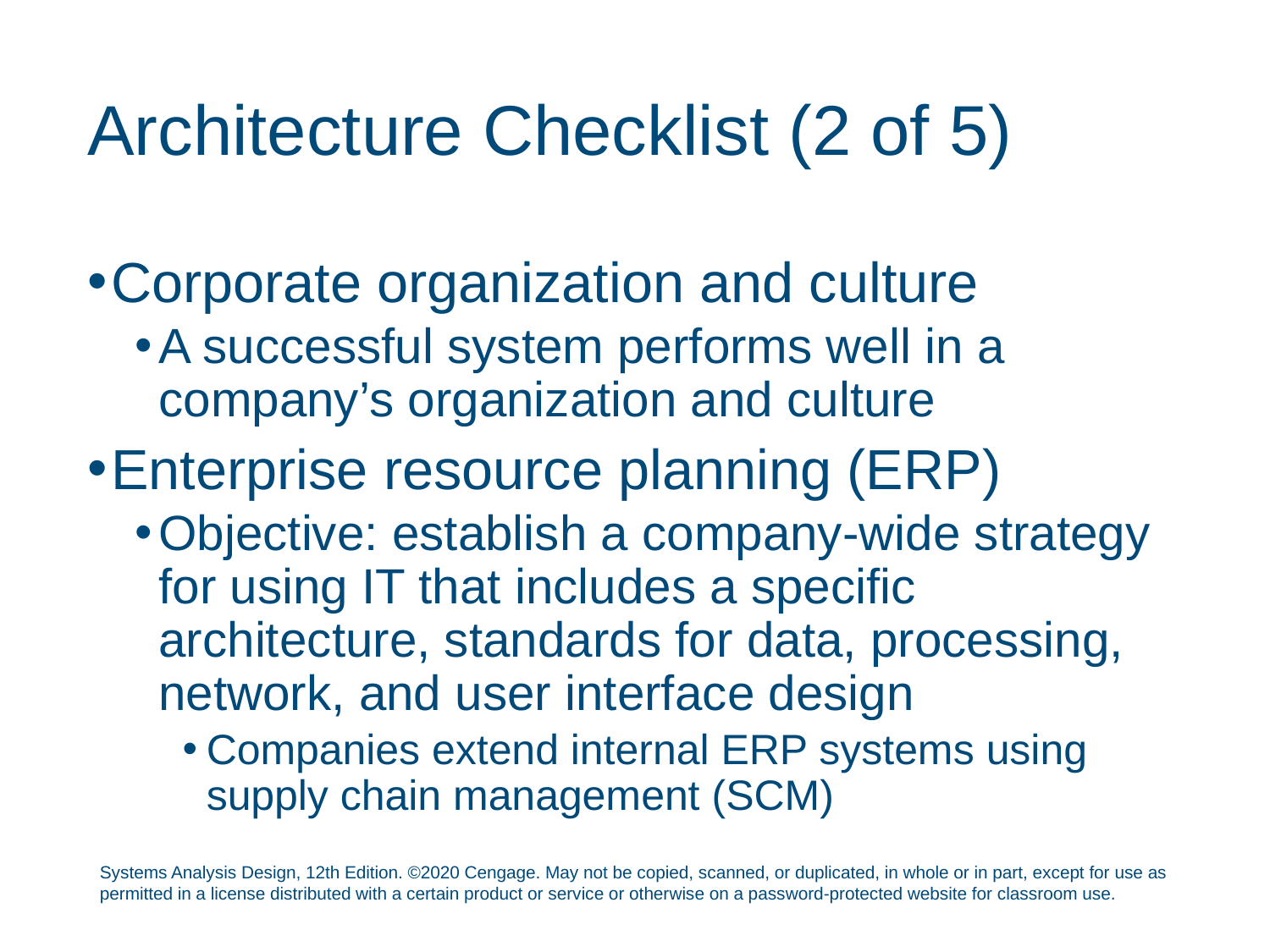

# Architecture Checklist (2 of 5)
Corporate organization and culture
A successful system performs well in a company’s organization and culture
Enterprise resource planning (ERP)
Objective: establish a company-wide strategy for using IT that includes a specific architecture, standards for data, processing, network, and user interface design
Companies extend internal ERP systems using supply chain management (SCM)

Systems Analysis Design, 12th Edition. ©2020 Cengage. May not be copied, scanned, or duplicated, in whole or in part, except for use as permitted in a license distributed with a certain product or service or otherwise on a password-protected website for classroom use.